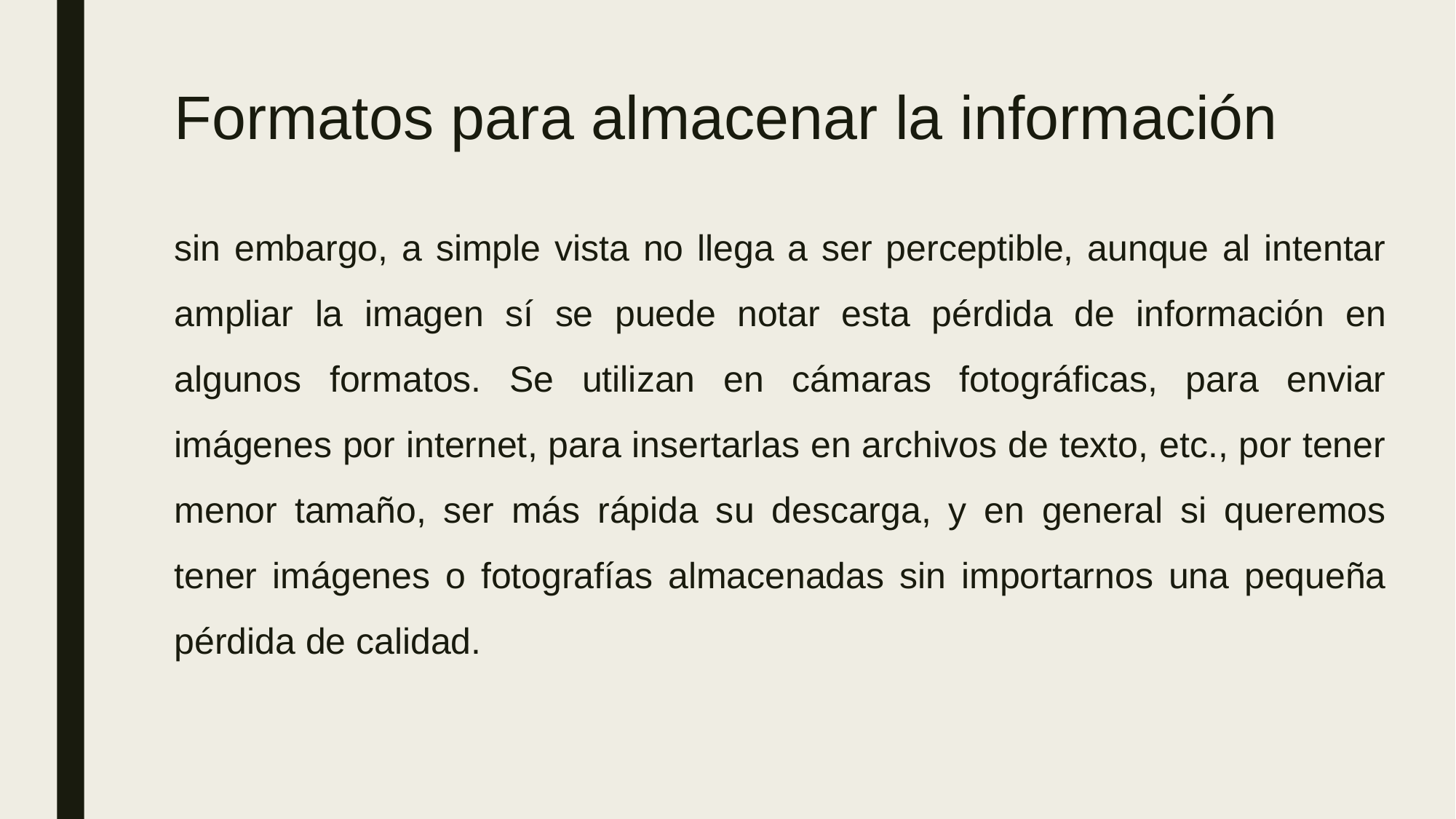

Formatos para almacenar la información
sin embargo, a simple vista no llega a ser perceptible, aunque al intentar ampliar la imagen sí se puede notar esta pérdida de información en algunos formatos. Se utilizan en cámaras fotográficas, para enviar imágenes por internet, para insertarlas en archivos de texto, etc., por tener menor tamaño, ser más rápida su descarga, y en general si queremos tener imágenes o fotografías almacenadas sin importarnos una pequeña pérdida de calidad.